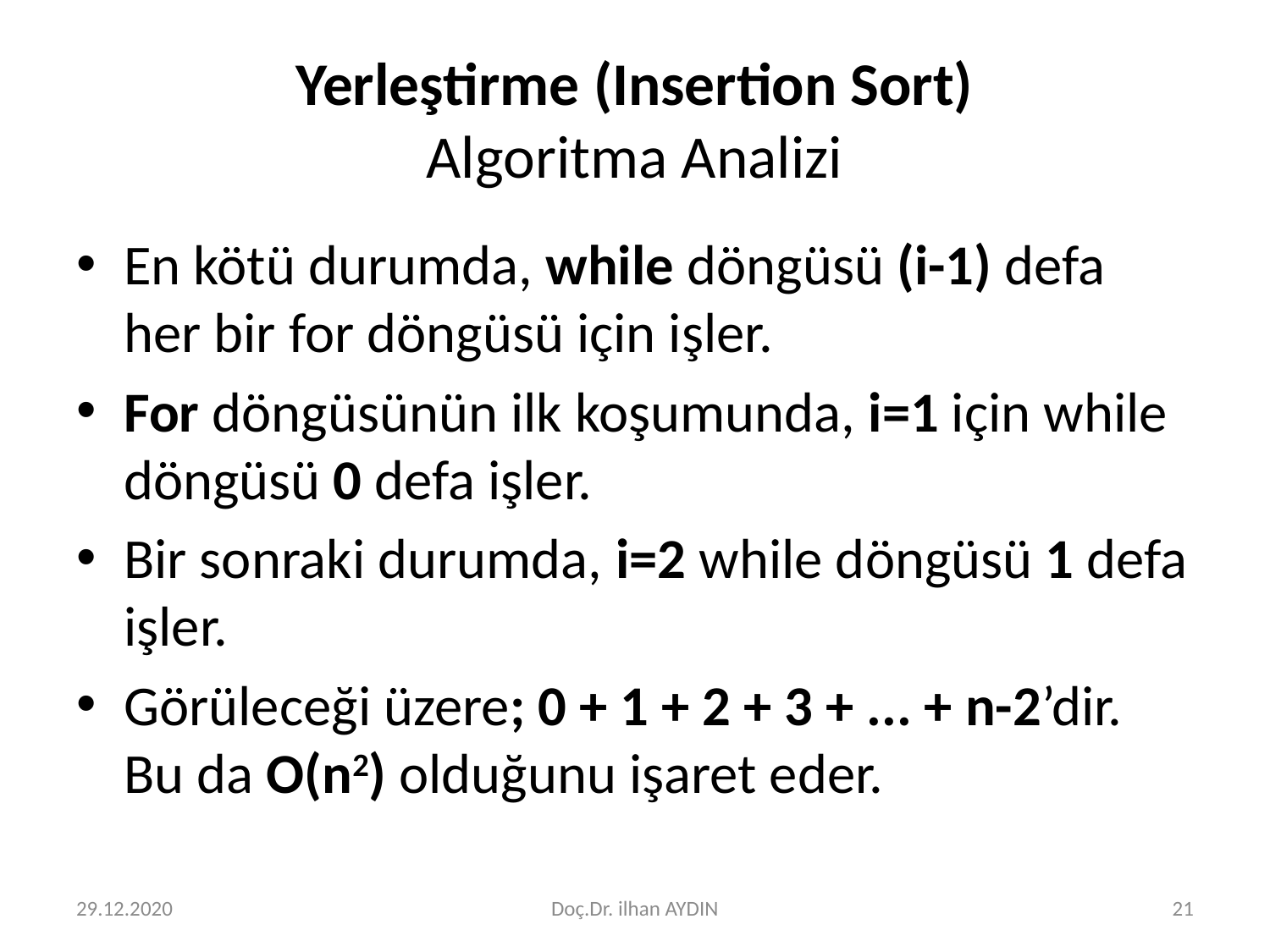

# Yerleştirme (Insertion Sort) Algoritma Analizi
En kötü durumda, while döngüsü (i-1) defa her bir for döngüsü için işler.
For döngüsünün ilk koşumunda, i=1 için while döngüsü 0 defa işler.
Bir sonraki durumda, i=2 while döngüsü 1 defa işler.
Görüleceği üzere; 0 + 1 + 2 + 3 + ... + n-2’dir. Bu da O(n2) olduğunu işaret eder.
29.12.2020
Doç.Dr. ilhan AYDIN
21